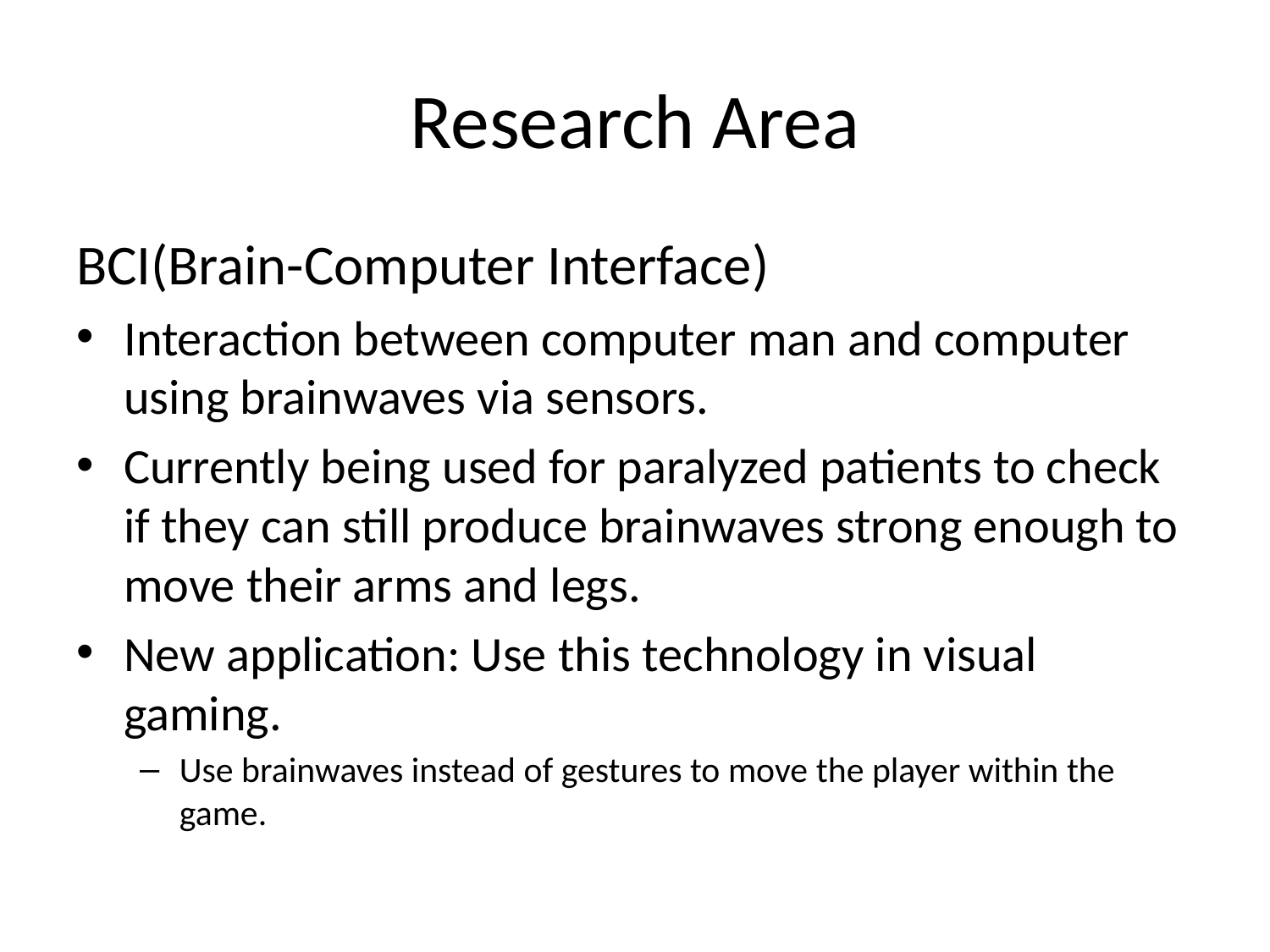

# Research Area
BCI(Brain-Computer Interface)
Interaction between computer man and computer using brainwaves via sensors.
Currently being used for paralyzed patients to check if they can still produce brainwaves strong enough to move their arms and legs.
New application: Use this technology in visual gaming.
Use brainwaves instead of gestures to move the player within the game.